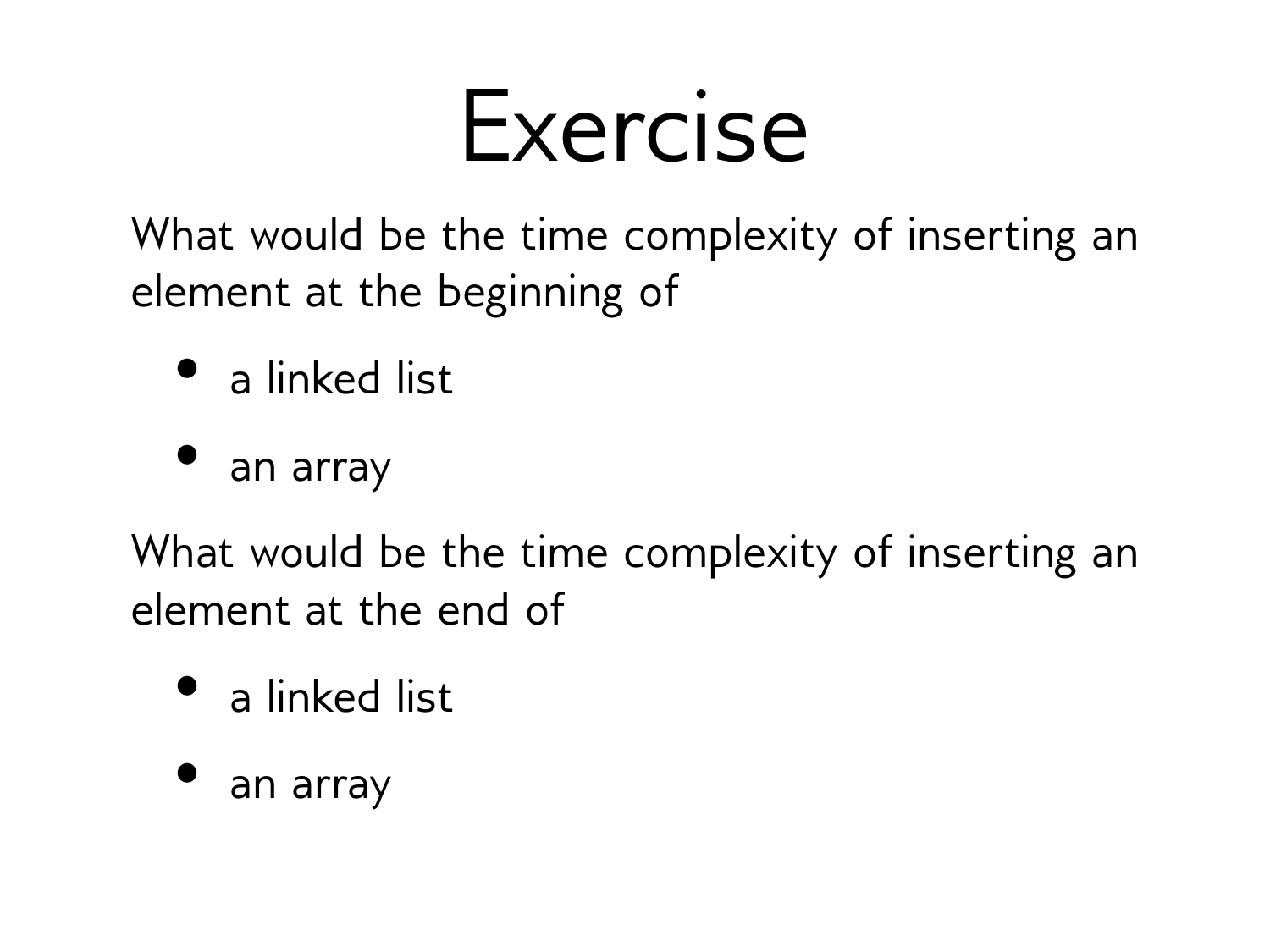

# Exercise
What would be the time complexity of inserting an element at the beginning of
a linked list
an array
What would be the time complexity of inserting an element at the end of
a linked list
an array